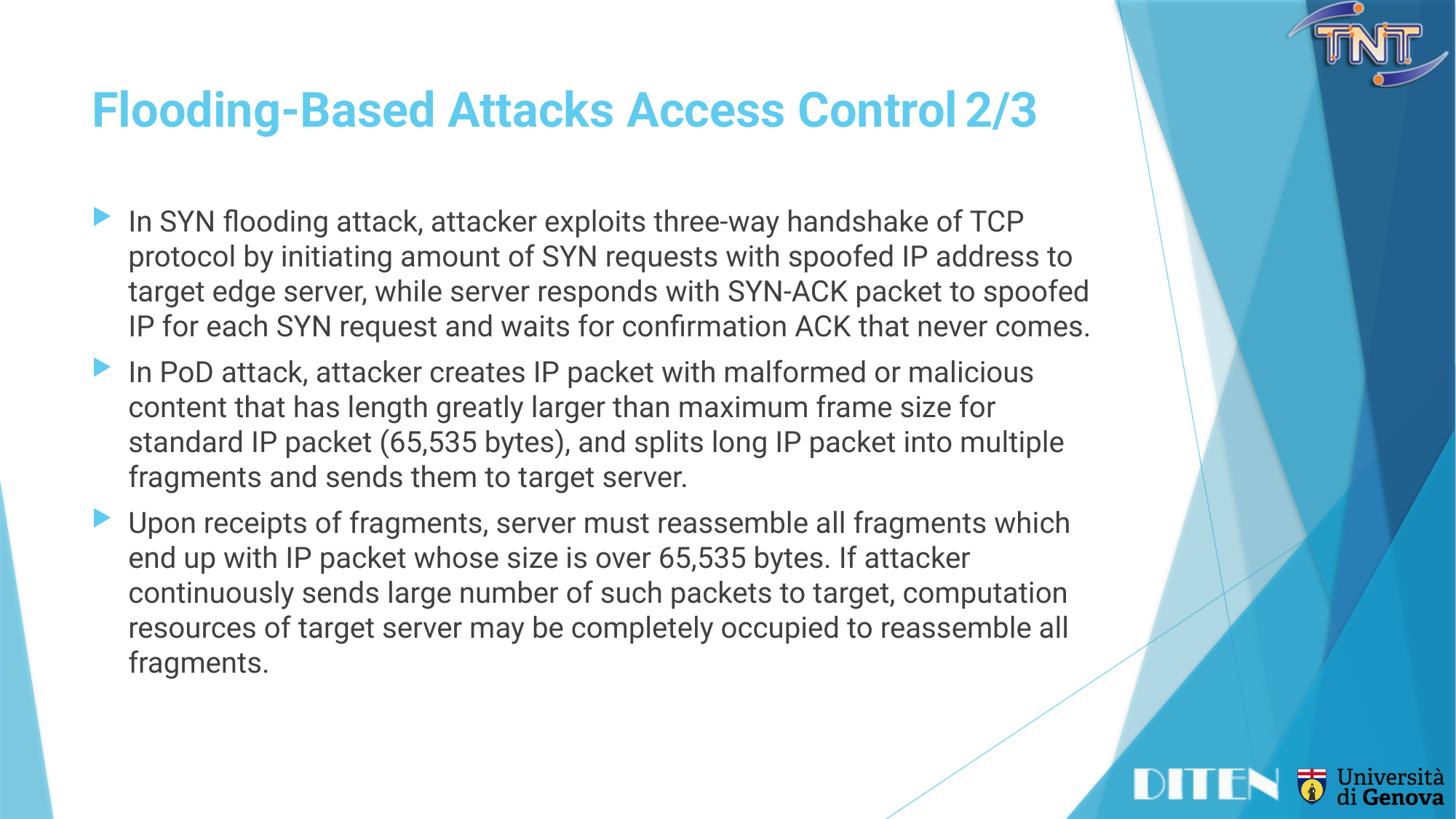

# Flooding-Based Attacks Access Control	2/3
In SYN flooding attack, attacker exploits three-way handshake of TCP protocol by initiating amount of SYN requests with spoofed IP address to target edge server, while server responds with SYN-ACK packet to spoofed IP for each SYN request and waits for confirmation ACK that never comes.
In PoD attack, attacker creates IP packet with malformed or malicious content that has length greatly larger than maximum frame size for standard IP packet (65,535 bytes), and splits long IP packet into multiple fragments and sends them to target server.
Upon receipts of fragments, server must reassemble all fragments which end up with IP packet whose size is over 65,535 bytes. If attacker continuously sends large number of such packets to target, computation resources of target server may be completely occupied to reassemble all fragments.